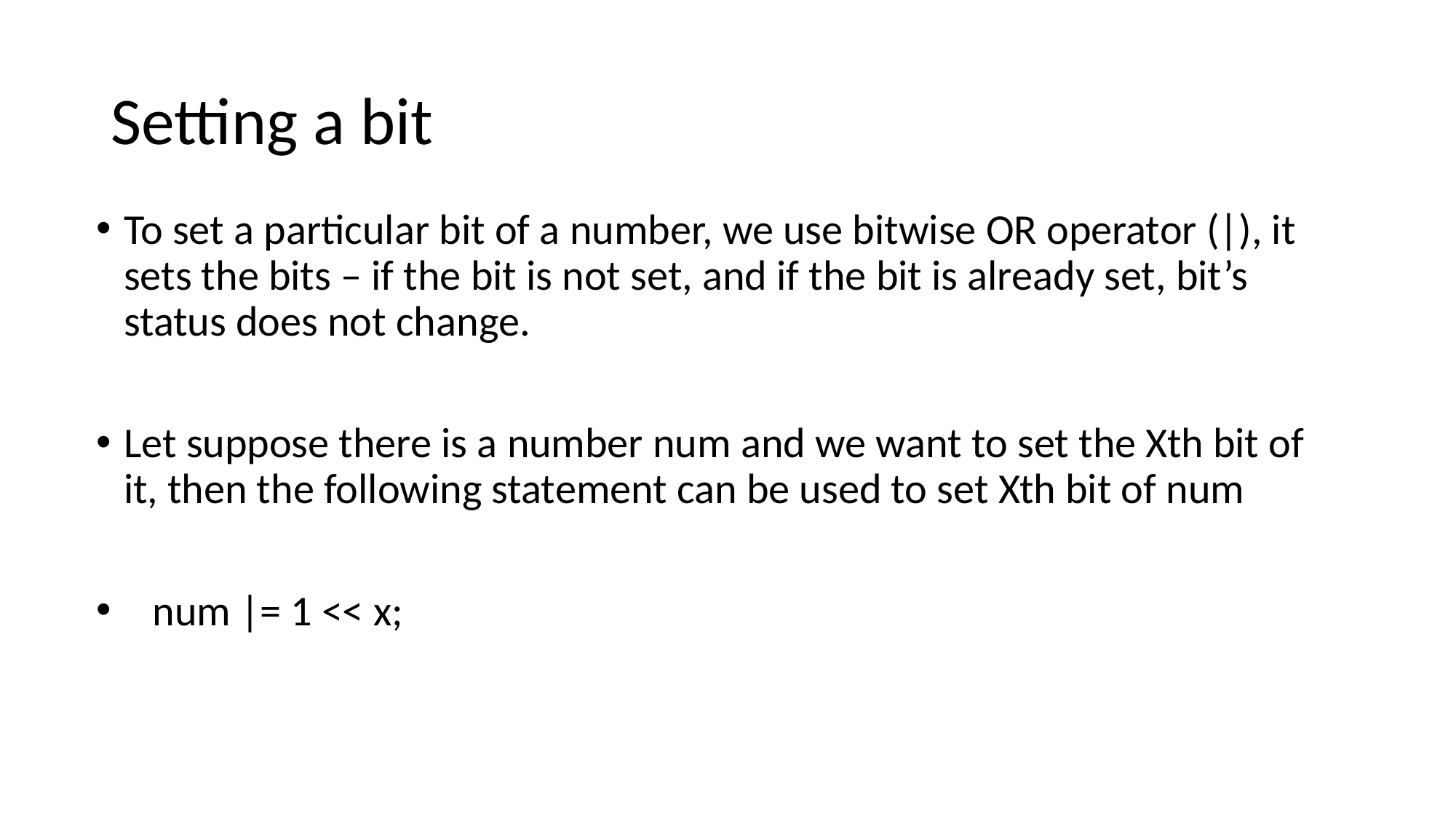

# Setting a bit
To set a particular bit of a number, we use bitwise OR operator (|), it sets the bits – if the bit is not set, and if the bit is already set, bit’s status does not change.

Let suppose there is a number num and we want to set the Xth bit of it, then the following statement can be used to set Xth bit of num

   num |= 1 << x;